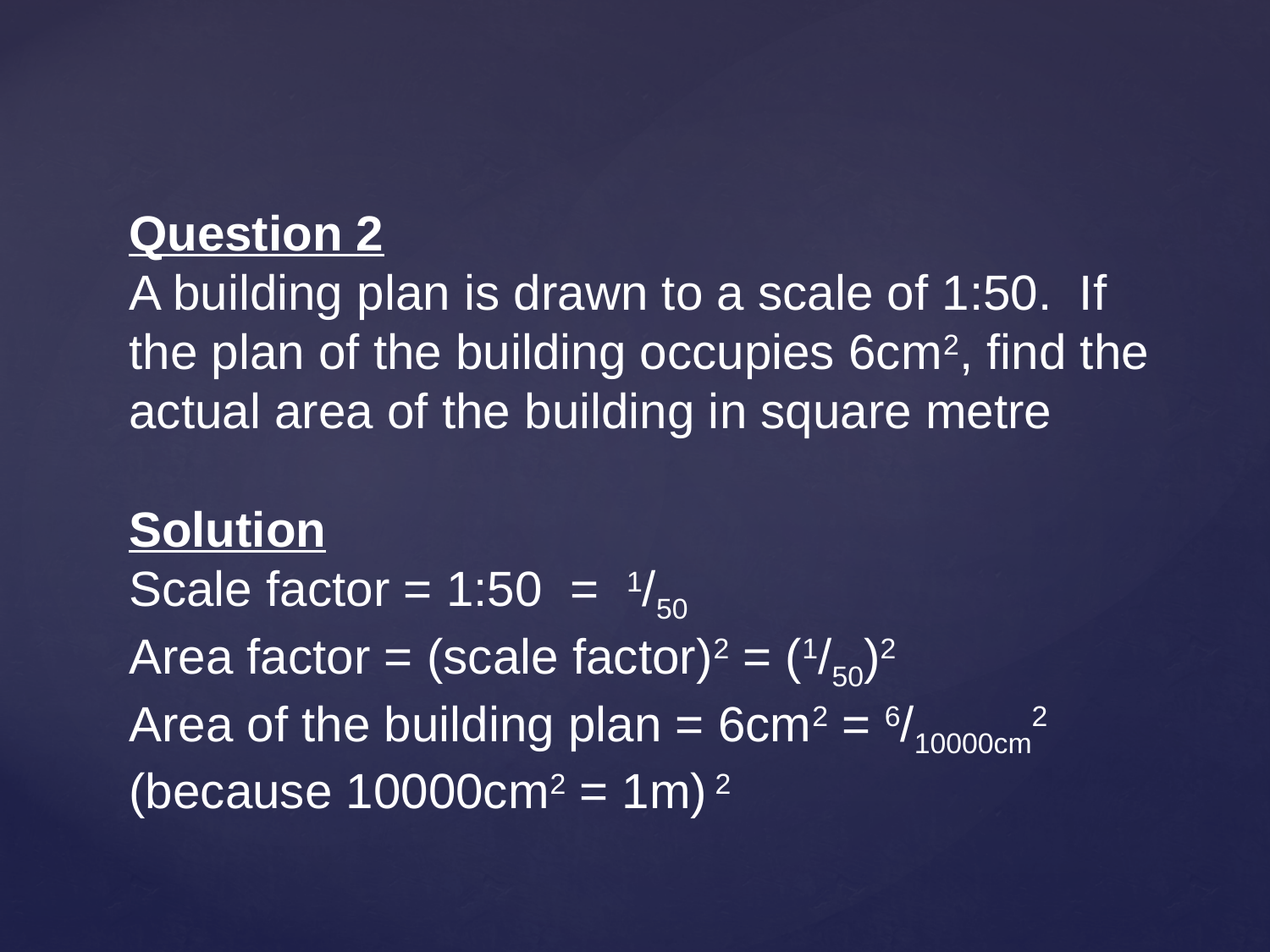

# Question 2 A building plan is drawn to a scale of 1:50.  If the plan of the building occupies 6cm2, find the actual area of the building in square metre Solution Scale factor = 1:50  =  1/50 Area factor = (scale factor)2 = (1/50)2 Area of the building plan = 6cm2 = 6/10000cm2 (because 10000cm2 = 1m) 2